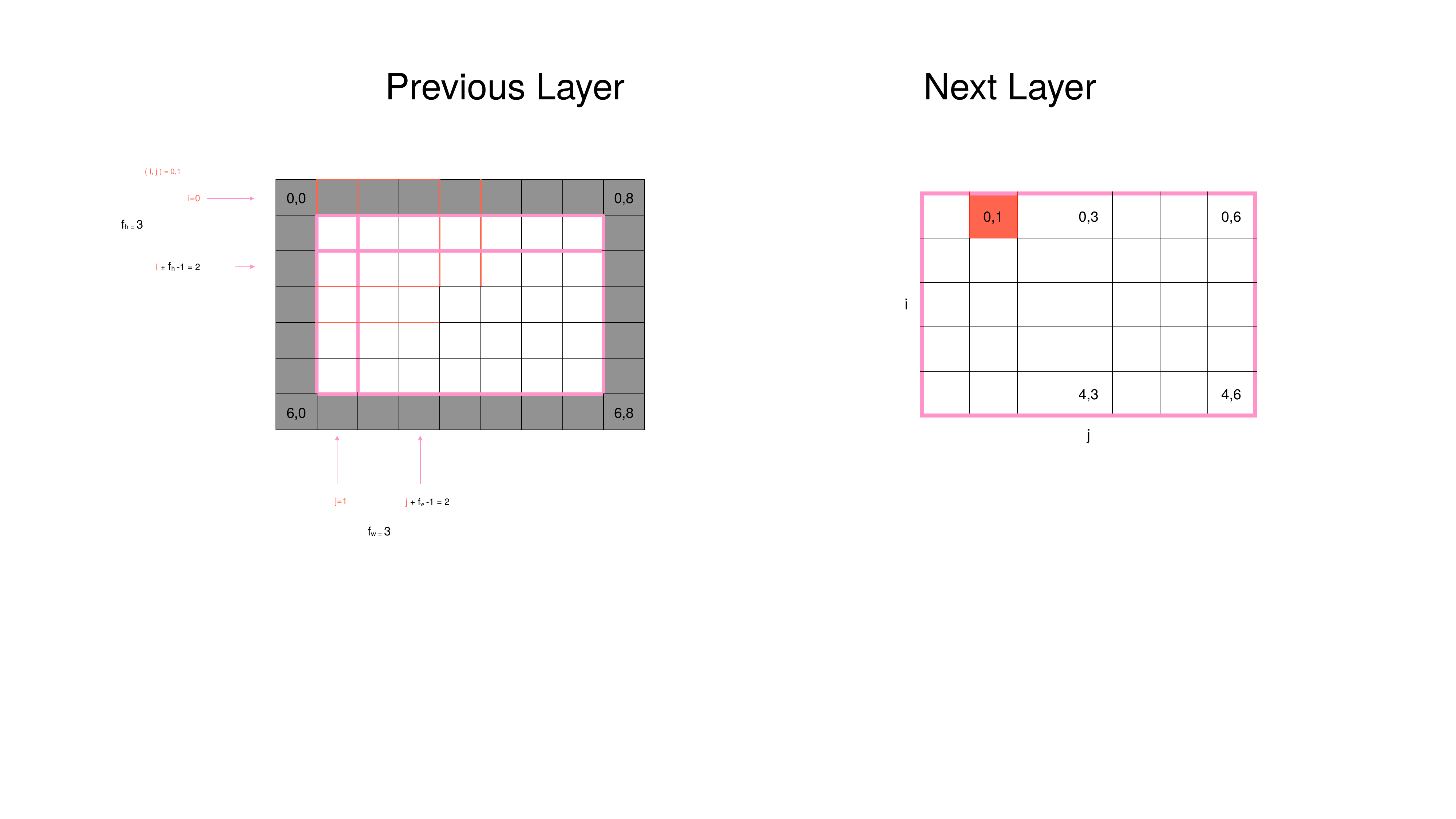

Previous Layer
Next Layer
( I, j ) = 0,1
| 0,0 |  |  |  |  |  |  |  | 0,8 |
| --- | --- | --- | --- | --- | --- | --- | --- | --- |
|  |  |  |  |  |  |  |  |  |
|  |  |  |  |  |  |  |  |  |
|  |  |  |  |  |  |  |  |  |
|  |  |  |  |  |  |  |  |  |
|  |  |  |  |  |  |  |  |  |
| 6,0 |  |  |  |  |  |  |  | 6,8 |
i=0
|  | 0,1 |  | 0,3 |  |  | 0,6 |
| --- | --- | --- | --- | --- | --- | --- |
|  |  |  |  |  |  |  |
|  |  |  |  |  |  |  |
|  |  |  |  |  |  |  |
|  |  |  | 4,3 |  |  | 4,6 |

fh = 3
i + fh -1 = 2

i
j

j + fw -1 = 2
j=1
fw = 3